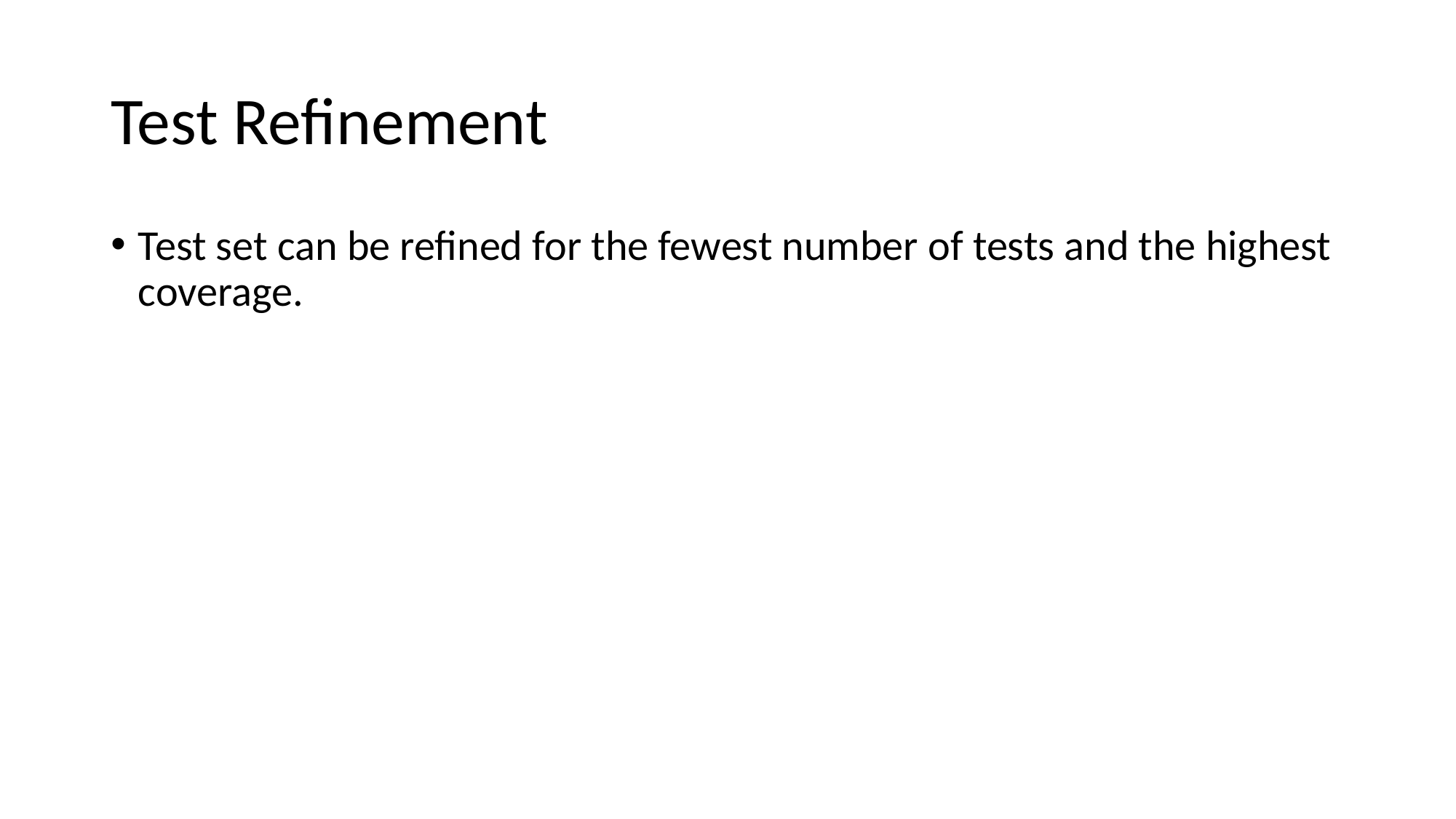

# Test Refinement
Test set can be refined for the fewest number of tests and the highest coverage.